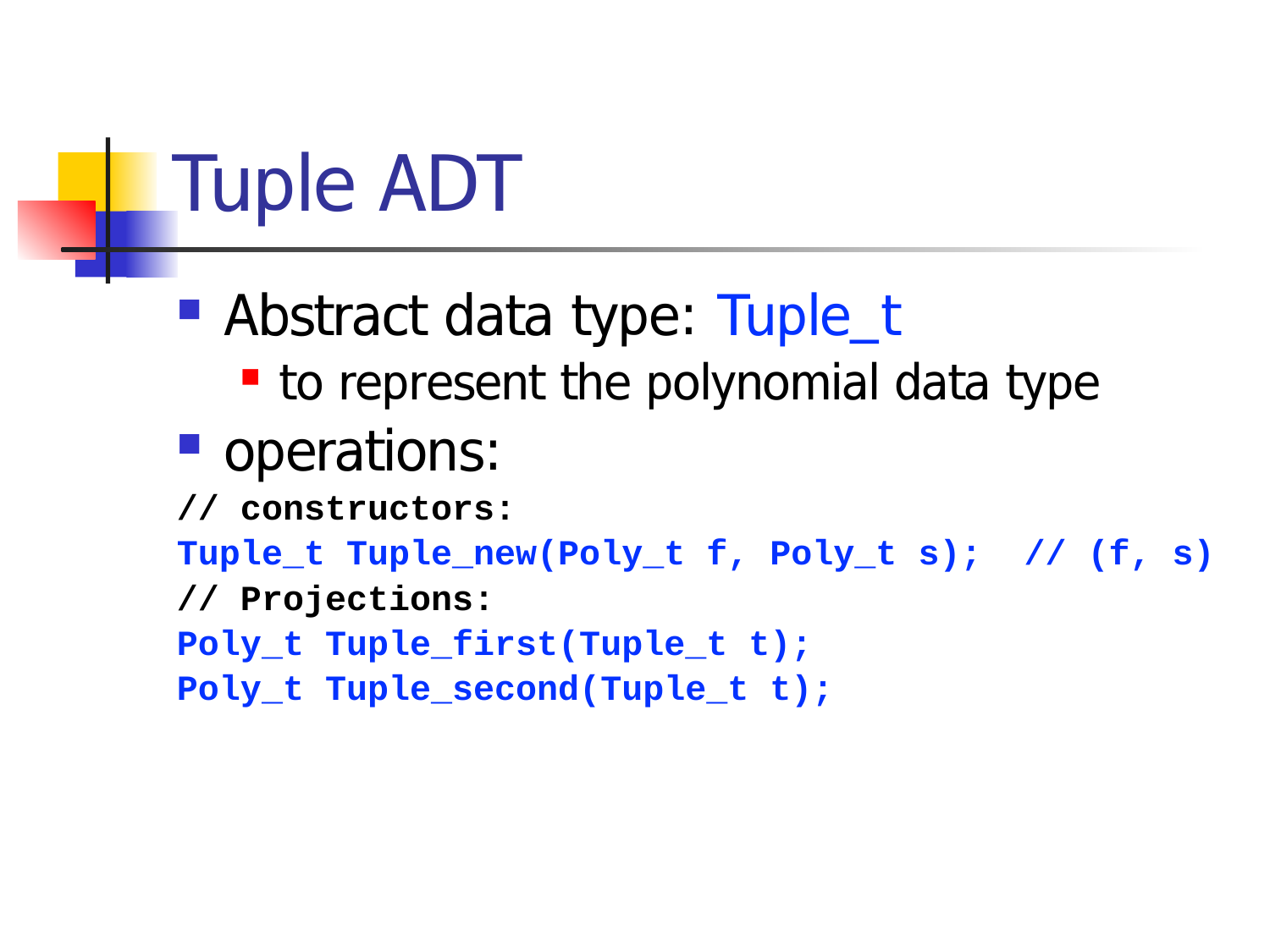

# Tuple ADT
Abstract data type: Tuple_t
to represent the polynomial data type
operations:
// constructors:
Tuple_t Tuple_new(Poly_t f, Poly_t s);  // (f, s)
// Projections:
Poly_t Tuple_first(Tuple_t t);
Poly_t Tuple_second(Tuple_t t);